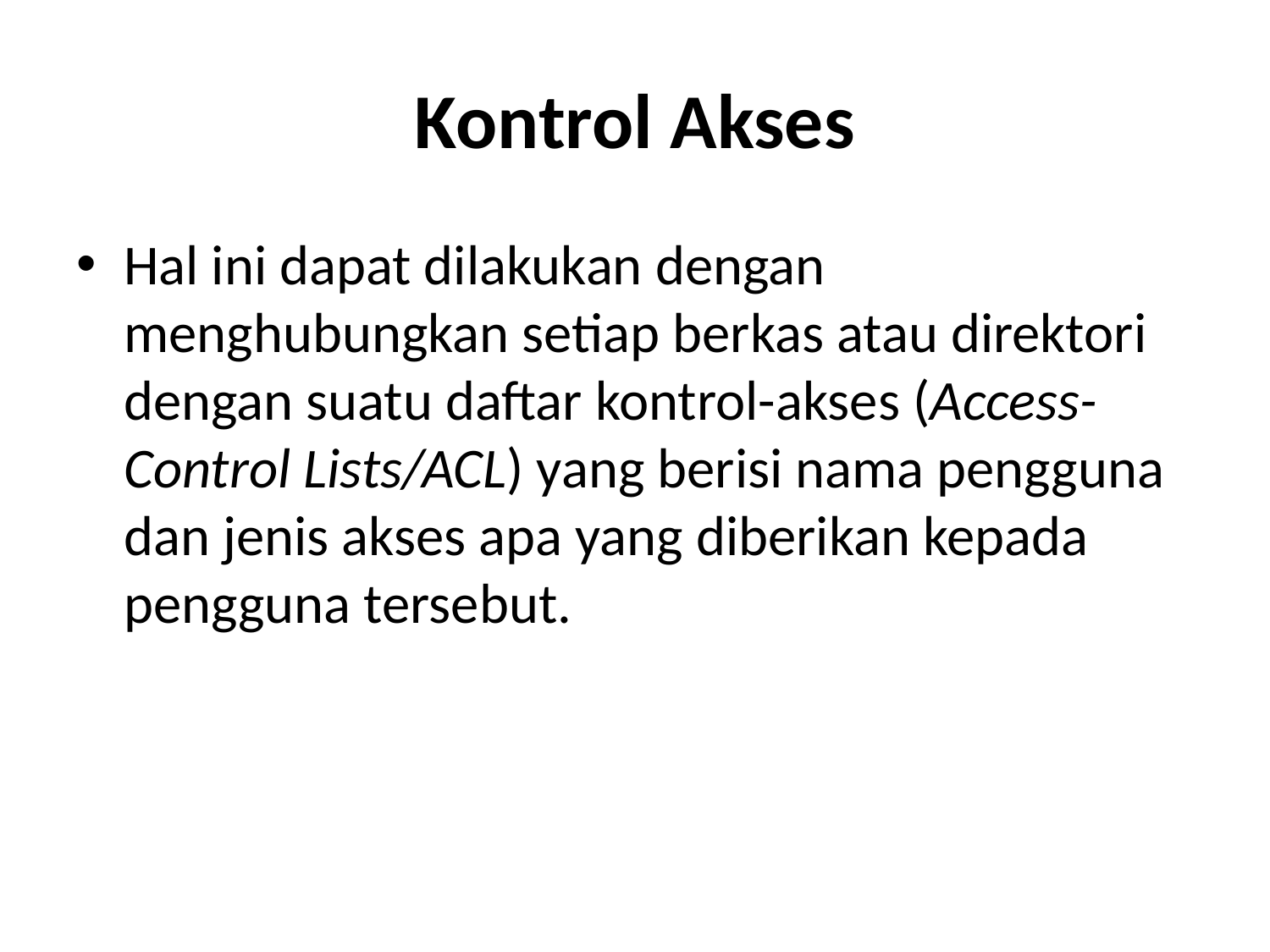

# Kontrol Akses
Hal ini dapat dilakukan dengan menghubungkan setiap berkas atau direktori dengan suatu daftar kontrol-akses (Access-Control Lists/ACL) yang berisi nama pengguna dan jenis akses apa yang diberikan kepada pengguna tersebut.